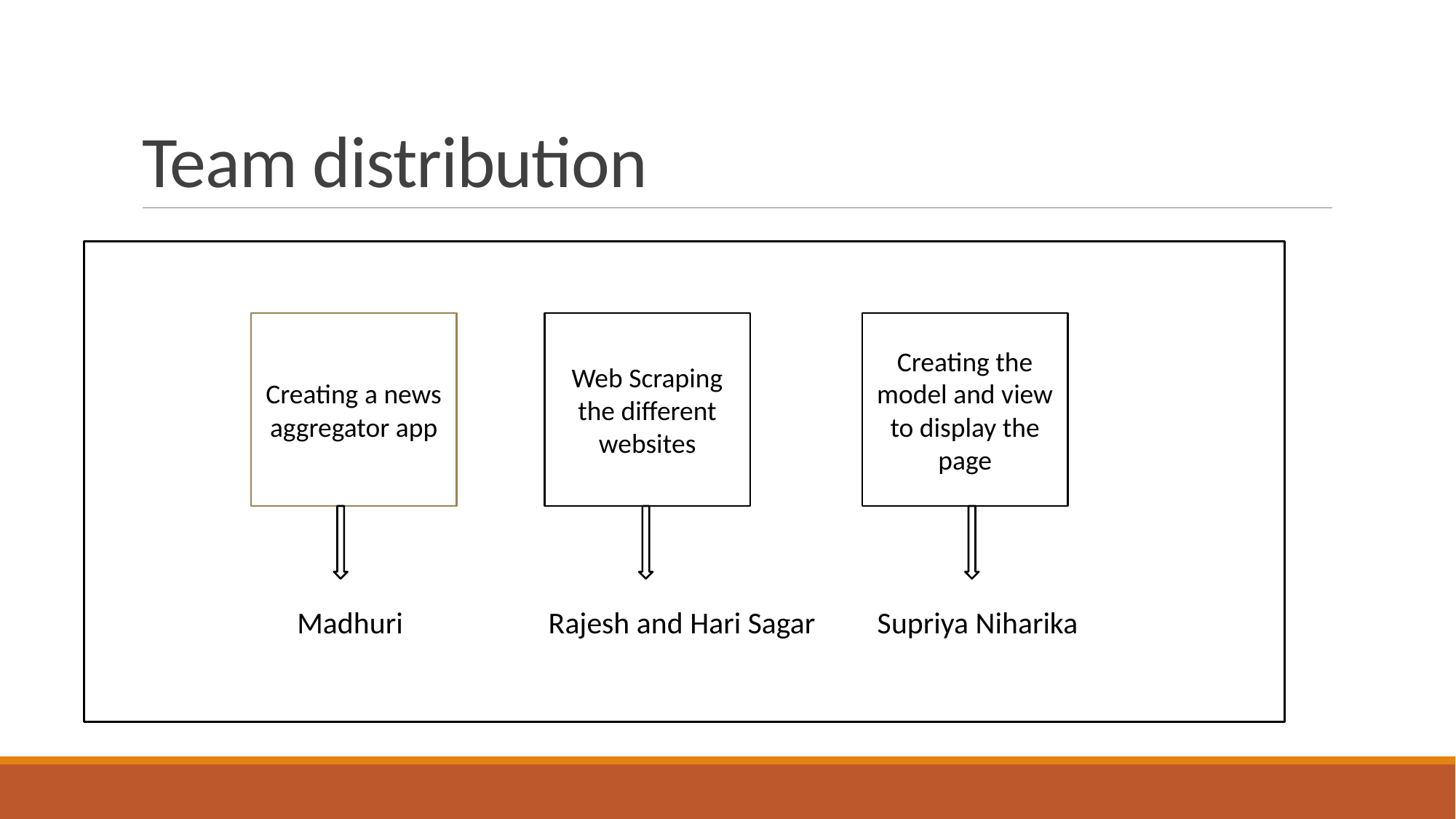

# Team distribution
                                                                                                                                             																																																																																																							               Madhuri		    Rajesh and Hari Sagar         Supriya Niharika
Creating the model and view to display the page
Creating a news aggregator app
Web Scraping the different websites